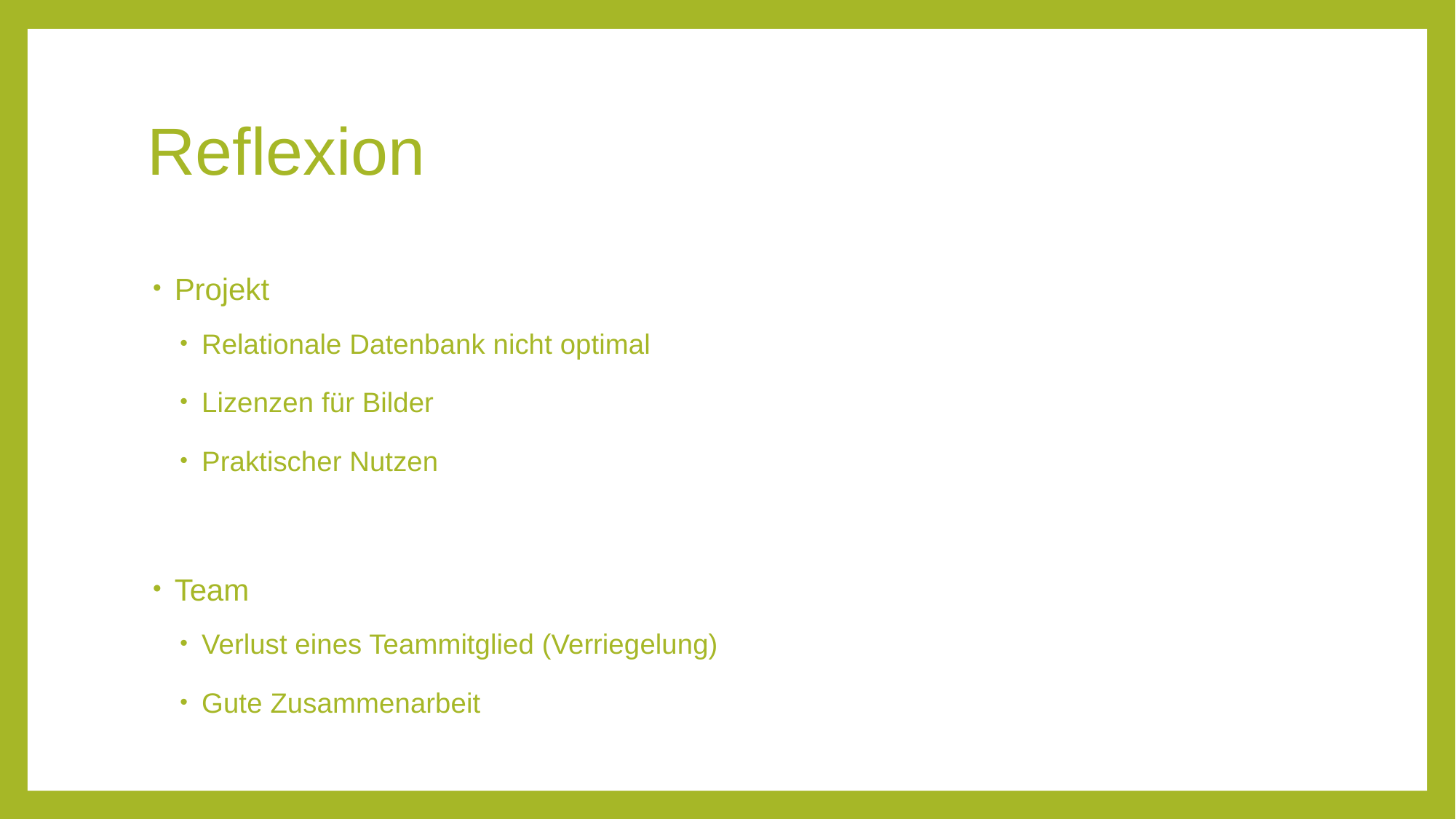

# Reflexion
Projekt
Relationale Datenbank nicht optimal
Lizenzen für Bilder
Praktischer Nutzen

Team
Verlust eines Teammitglied (Verriegelung)
Gute Zusammenarbeit